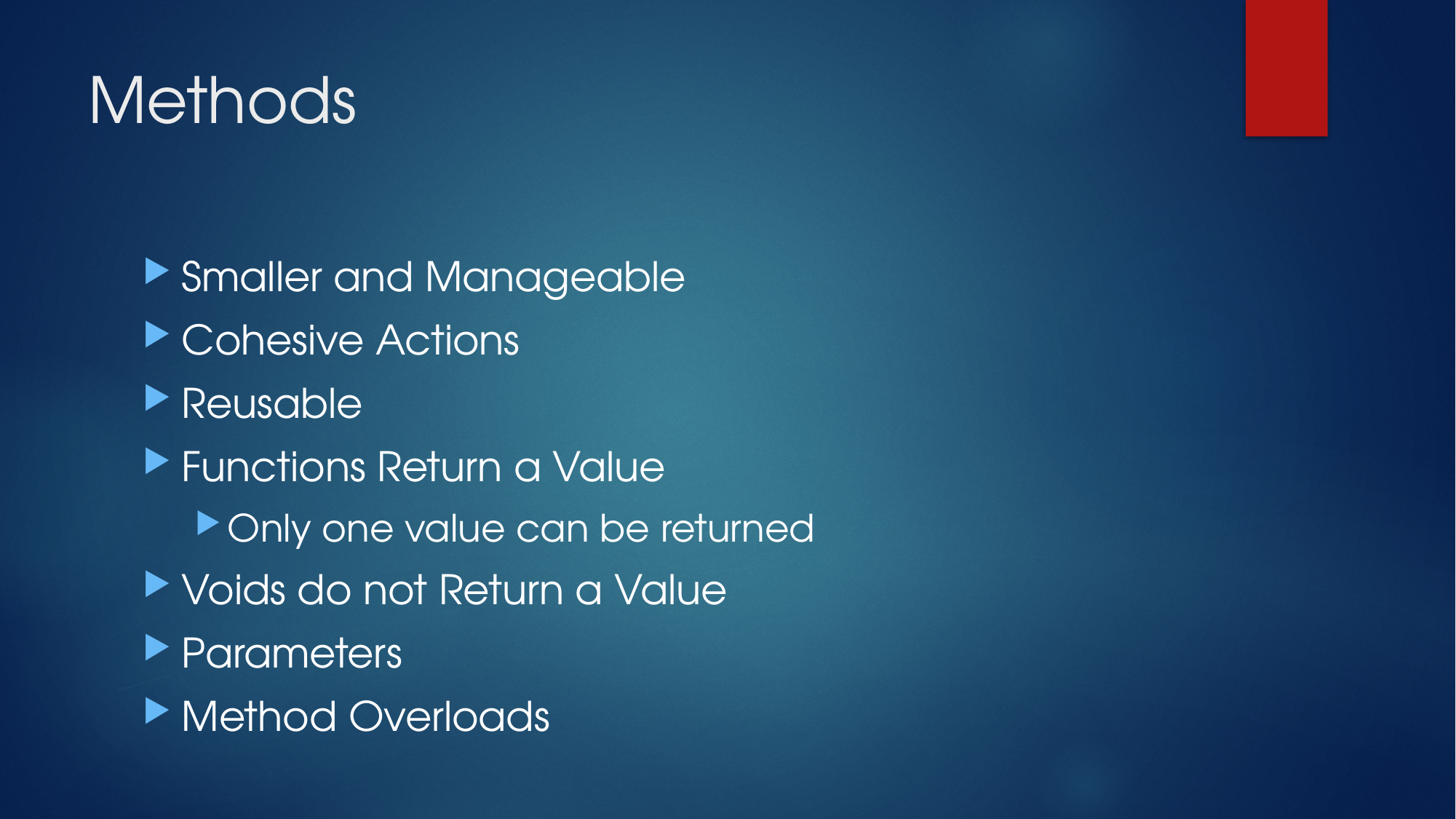

# Methods
Smaller and Manageable
Cohesive Actions
Reusable
Functions Return a Value
Only one value can be returned
Voids do not Return a Value
Parameters
Method Overloads